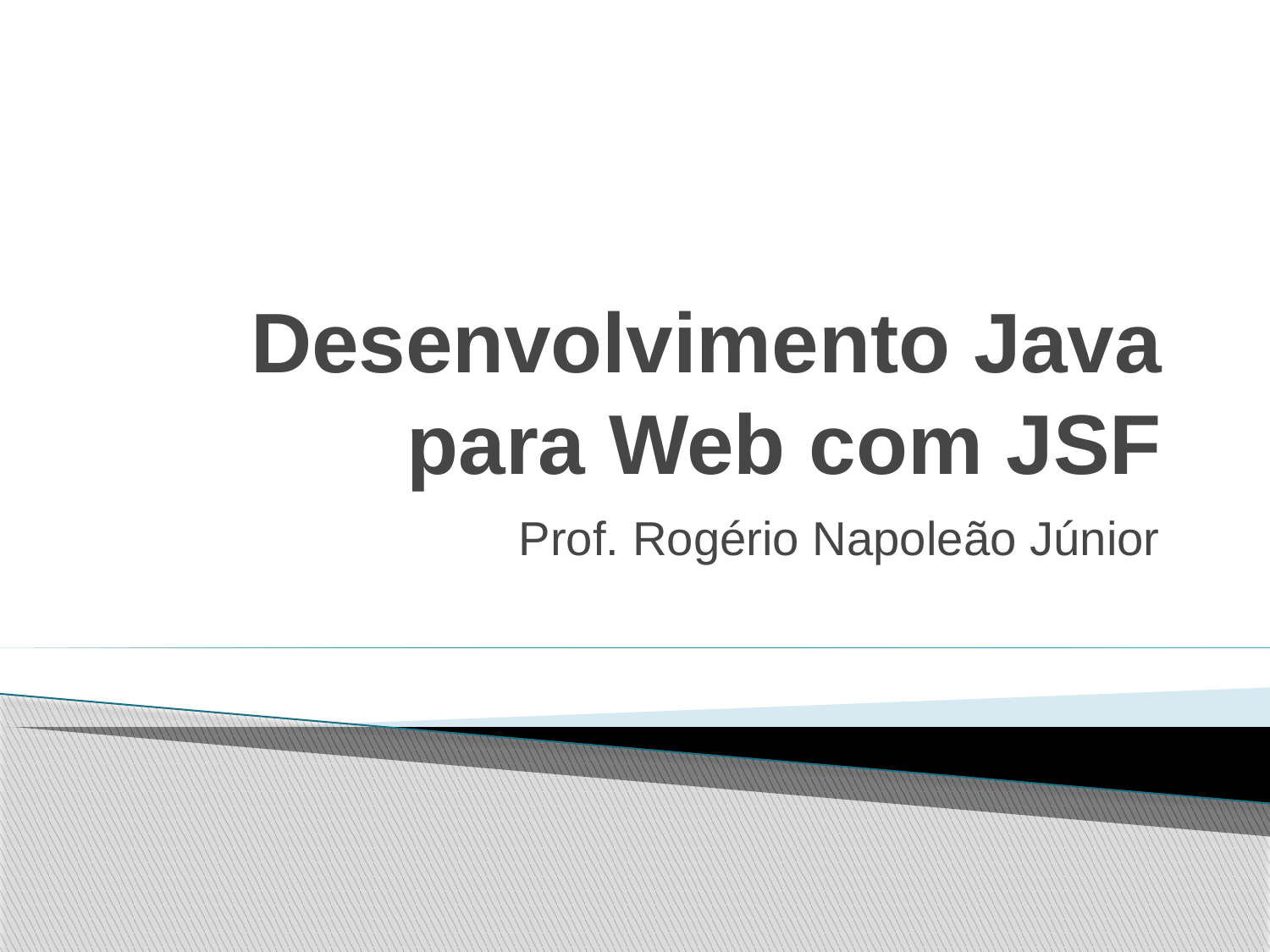

# Desenvolvimento Java para Web com JSF
Prof. Rogério Napoleão Júnior